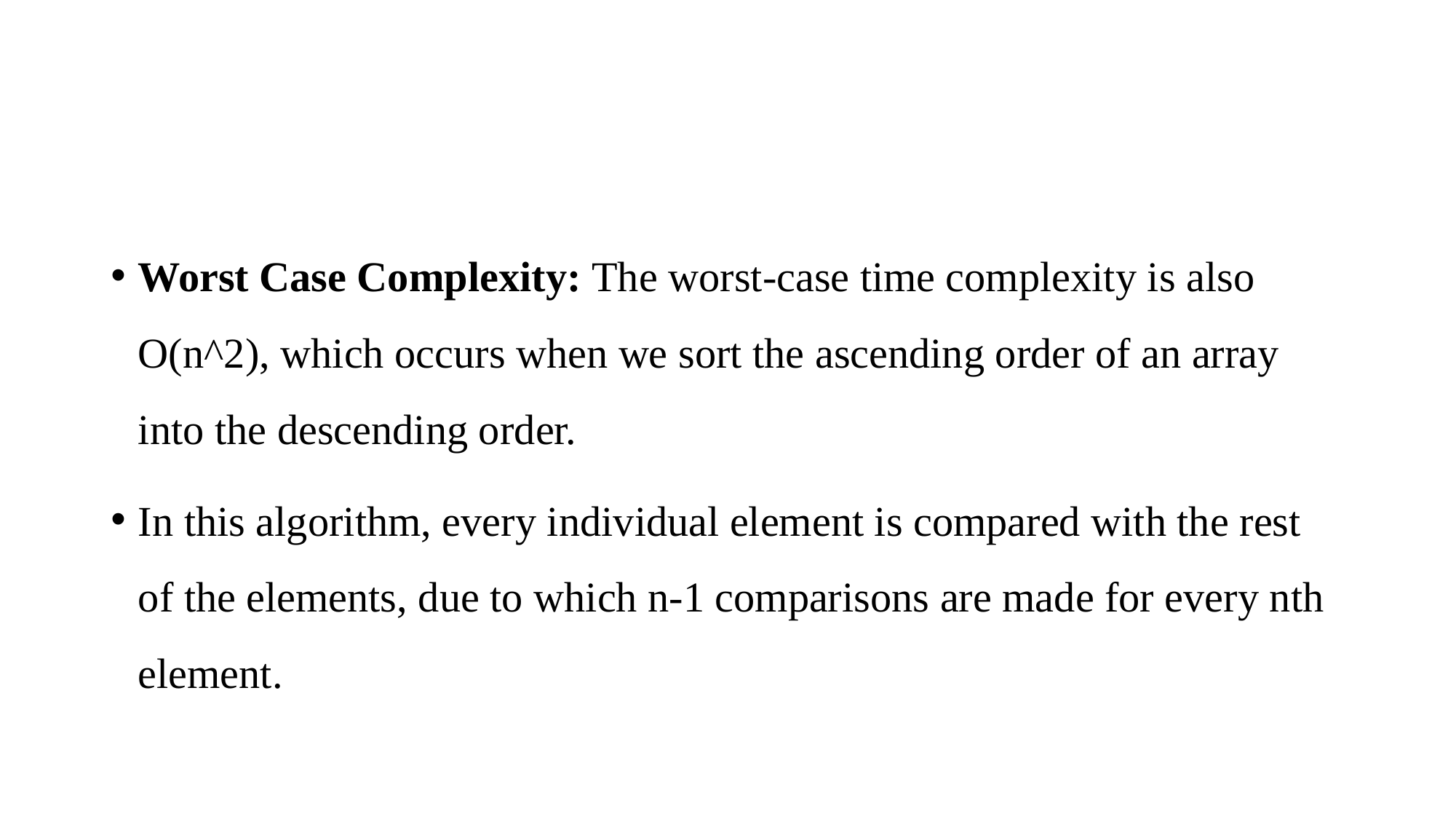

#
Worst Case Complexity: The worst-case time complexity is also O(n^2), which occurs when we sort the ascending order of an array into the descending order.
In this algorithm, every individual element is compared with the rest of the elements, due to which n-1 comparisons are made for every nth element.